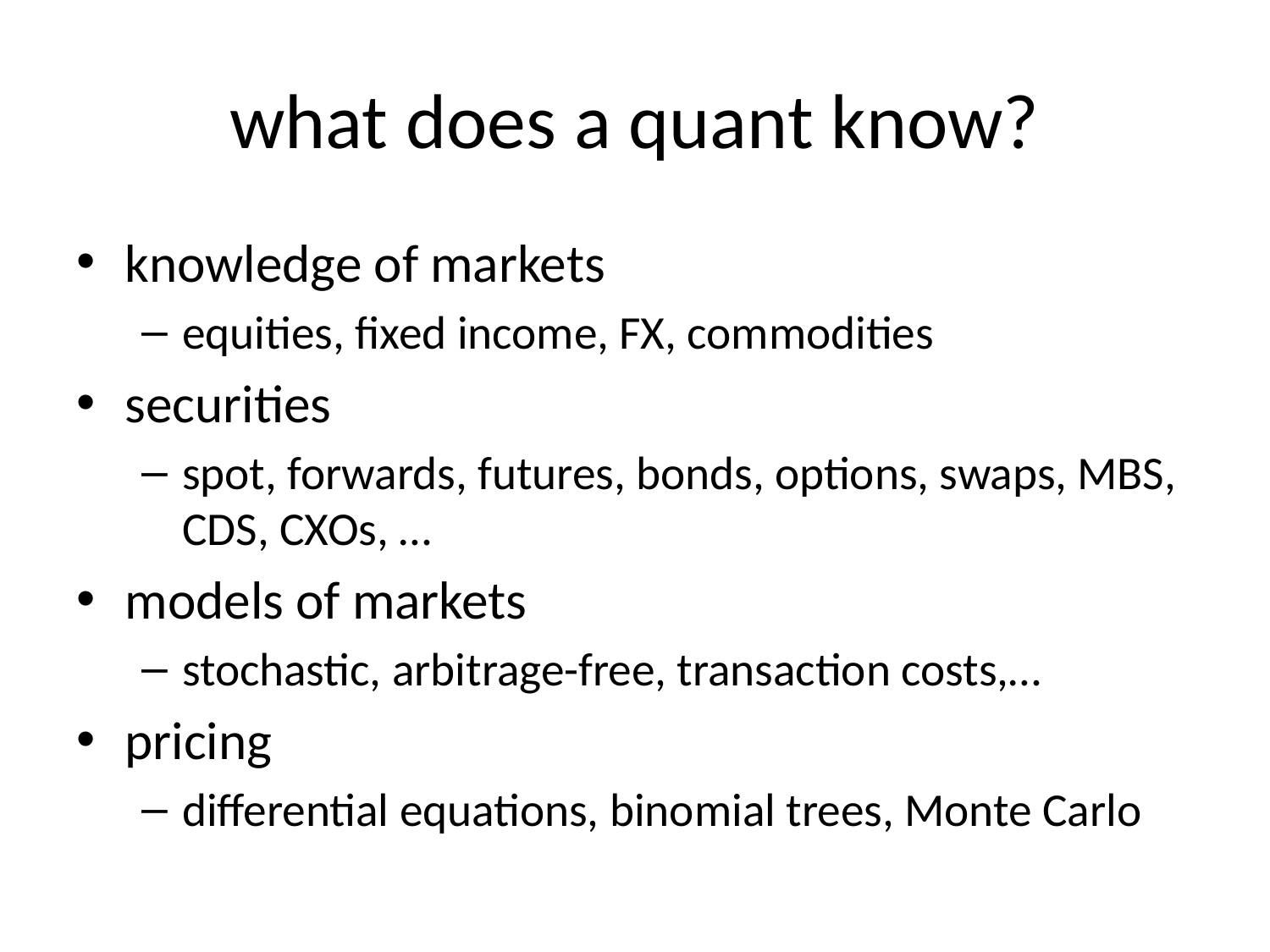

# what does a quant know?
knowledge of markets
equities, fixed income, FX, commodities
securities
spot, forwards, futures, bonds, options, swaps, MBS, CDS, CXOs, …
models of markets
stochastic, arbitrage-free, transaction costs,…
pricing
differential equations, binomial trees, Monte Carlo